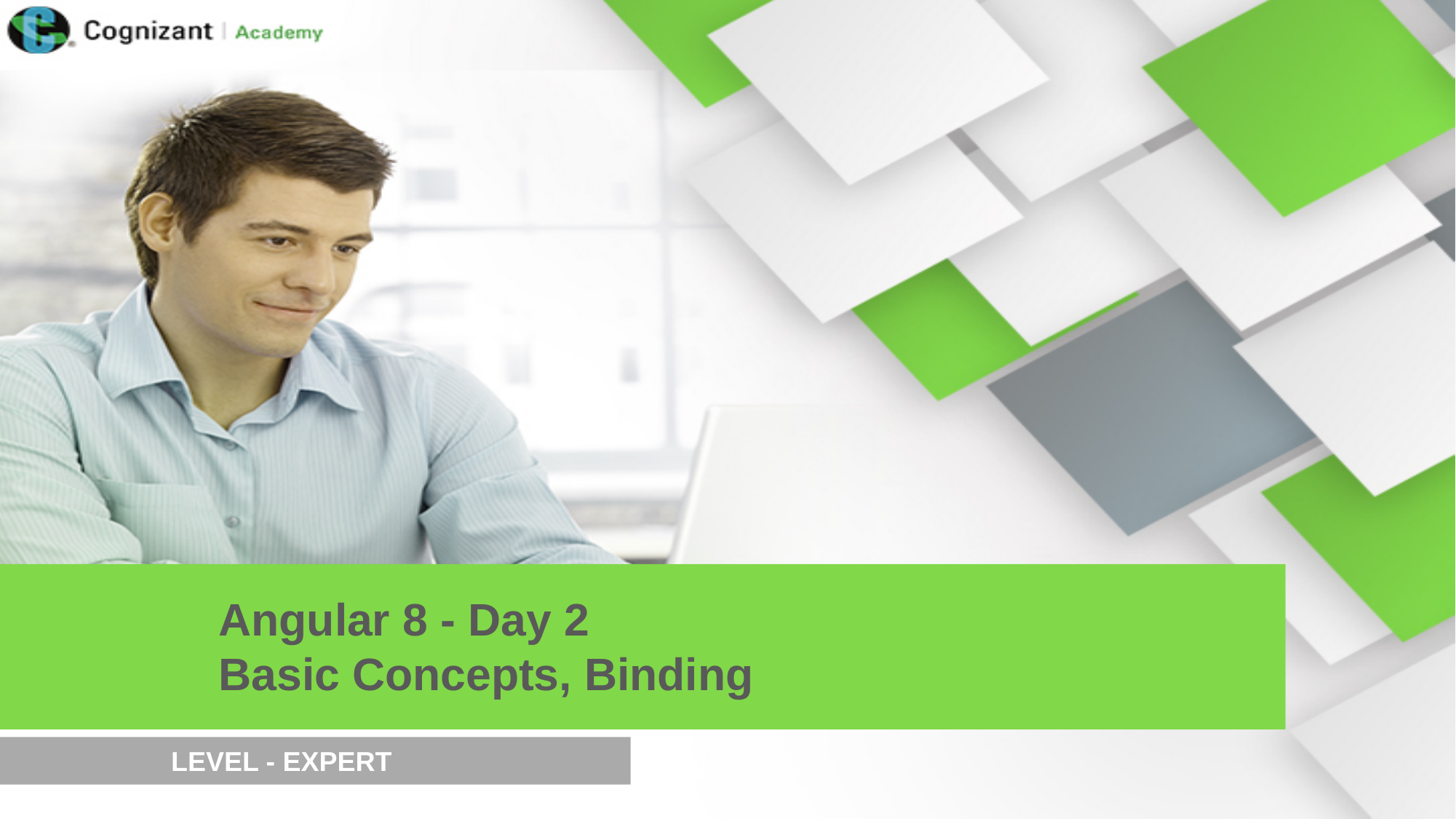

Angular 8 - Day 2
Basic Concepts, Binding